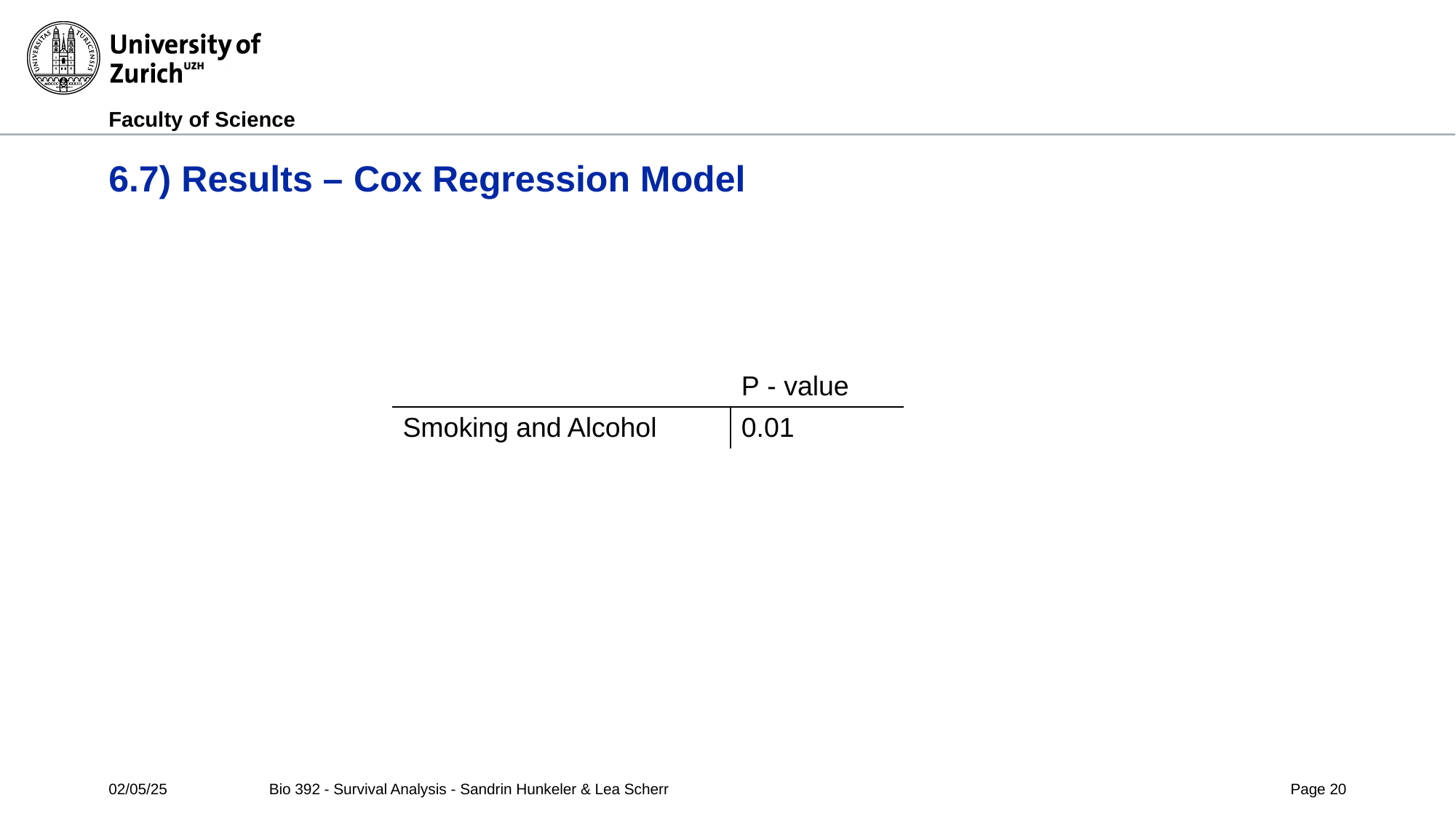

# 6.7) Results – Cox Regression Model
|  | P - value |
| --- | --- |
| Smoking and Alcohol | 0.01 |
02/05/25
Bio 392 - Survival Analysis - Sandrin Hunkeler & Lea Scherr
Page 20